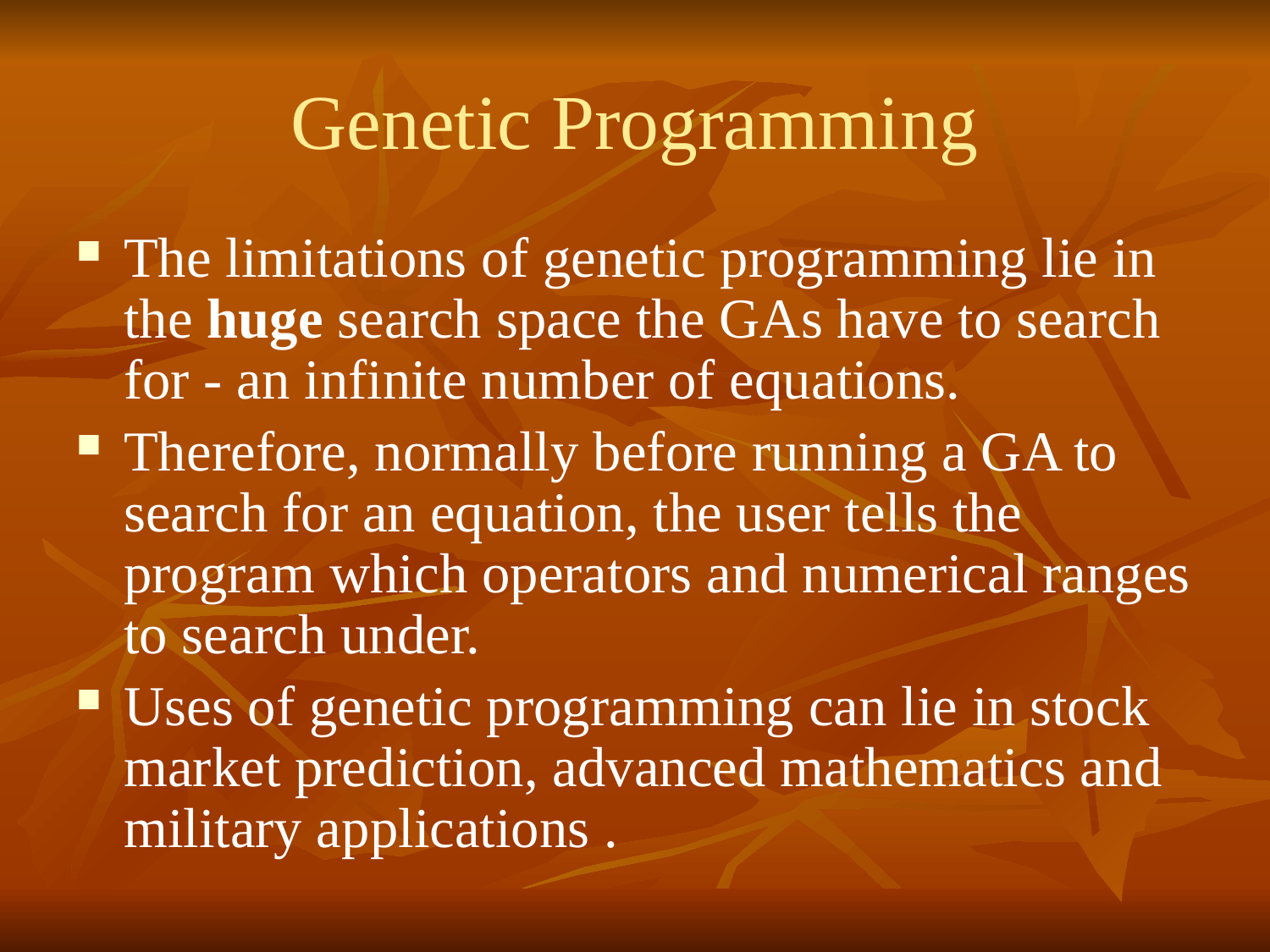

# Genetic Programming
The limitations of genetic programming lie in the huge search space the GAs have to search for - an infinite number of equations.
Therefore, normally before running a GA to search for an equation, the user tells the program which operators and numerical ranges to search under.
Uses of genetic programming can lie in stock market prediction, advanced mathematics and military applications .